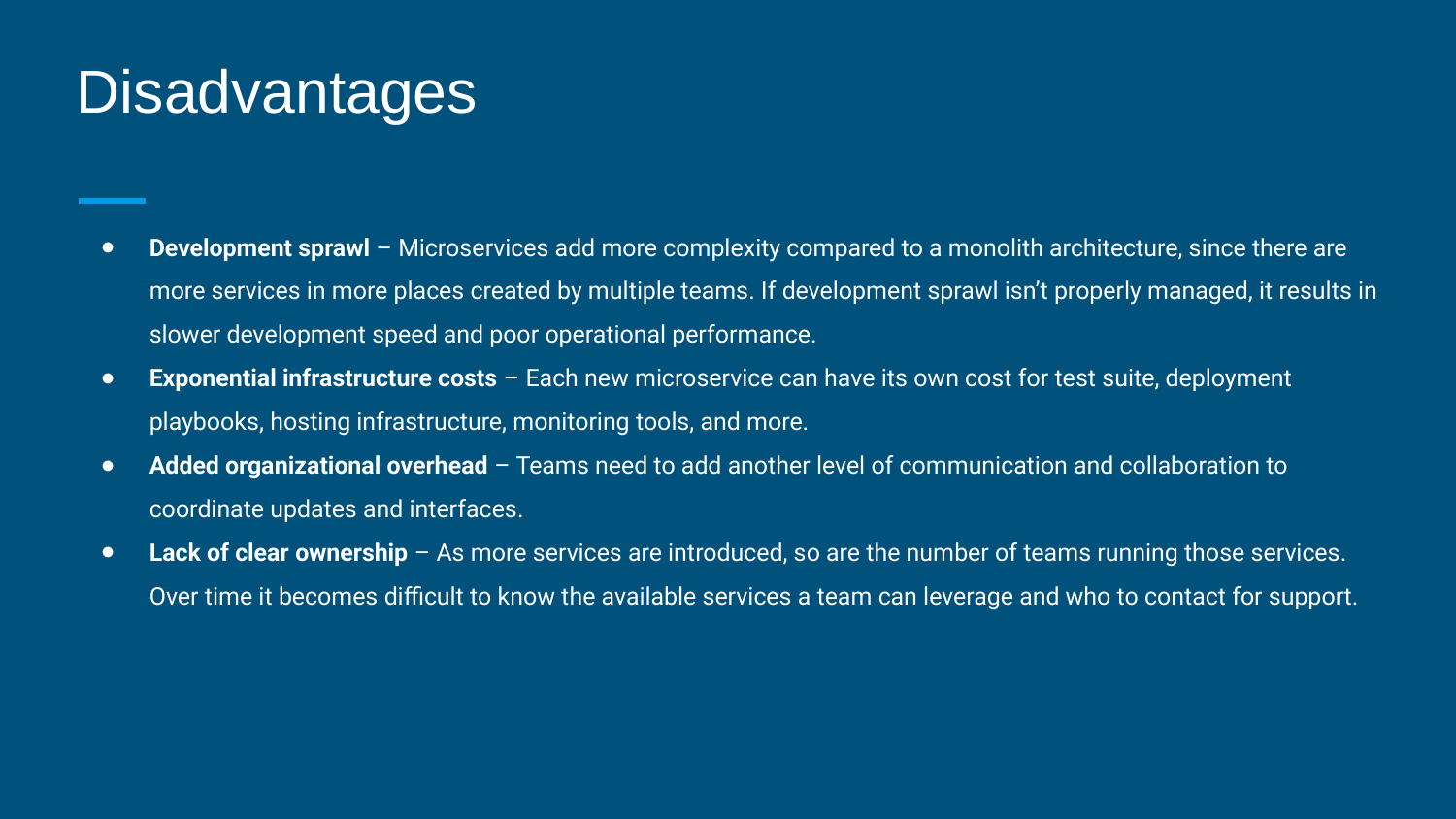

# Disadvantages
Development sprawl – Microservices add more complexity compared to a monolith architecture, since there are more services in more places created by multiple teams. If development sprawl isn’t properly managed, it results in slower development speed and poor operational performance.
Exponential infrastructure costs – Each new microservice can have its own cost for test suite, deployment playbooks, hosting infrastructure, monitoring tools, and more.
Added organizational overhead – Teams need to add another level of communication and collaboration to coordinate updates and interfaces.
Lack of clear ownership – As more services are introduced, so are the number of teams running those services. Over time it becomes difficult to know the available services a team can leverage and who to contact for support.